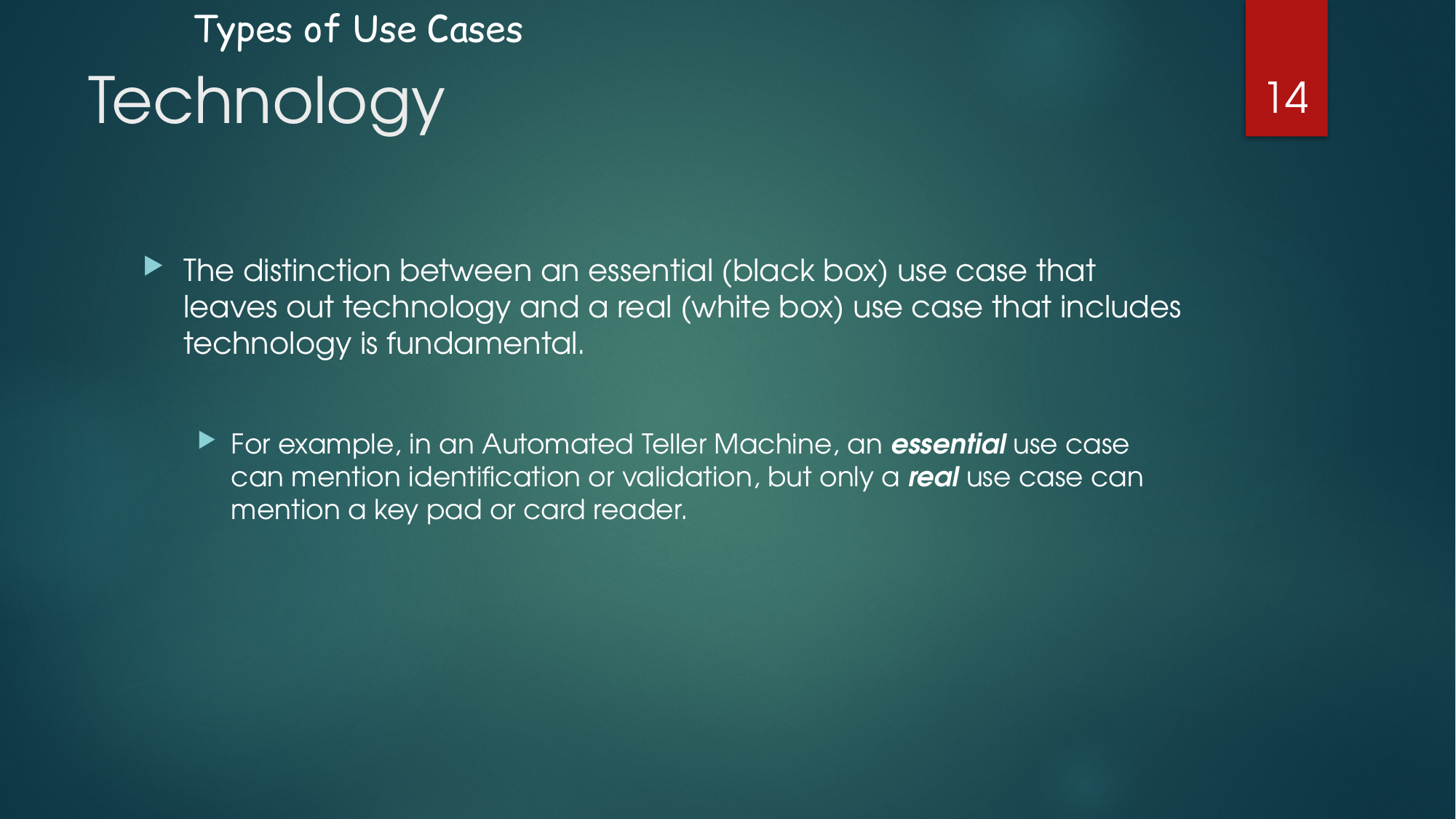

Types of Use Cases
14
# Technology
The distinction between an essential (black box) use case that leaves out technology and a real (white box) use case that includes technology is fundamental.

For example, in an Automated Teller Machine, an essential use case can mention identification or validation, but only a real use case can mention a key pad or card reader.